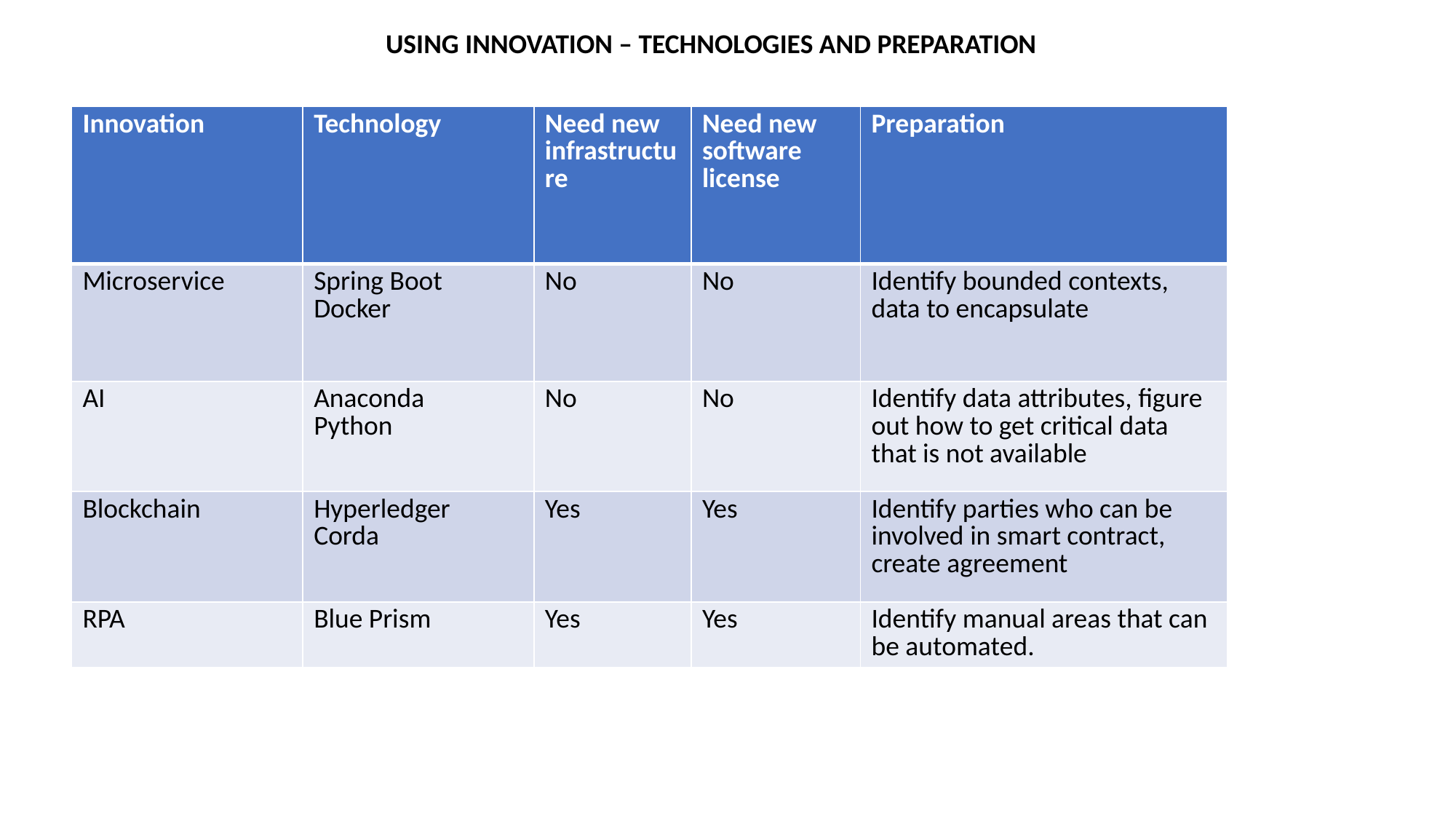

USING INNOVATION – TECHNOLOGIES AND PREPARATION
| Innovation | Technology | Need new infrastructure | Need new software license | Preparation |
| --- | --- | --- | --- | --- |
| Microservice | Spring Boot Docker | No | No | Identify bounded contexts, data to encapsulate |
| AI | Anaconda Python | No | No | Identify data attributes, figure out how to get critical data that is not available |
| Blockchain | Hyperledger Corda | Yes | Yes | Identify parties who can be involved in smart contract, create agreement |
| RPA | Blue Prism | Yes | Yes | Identify manual areas that can be automated. |